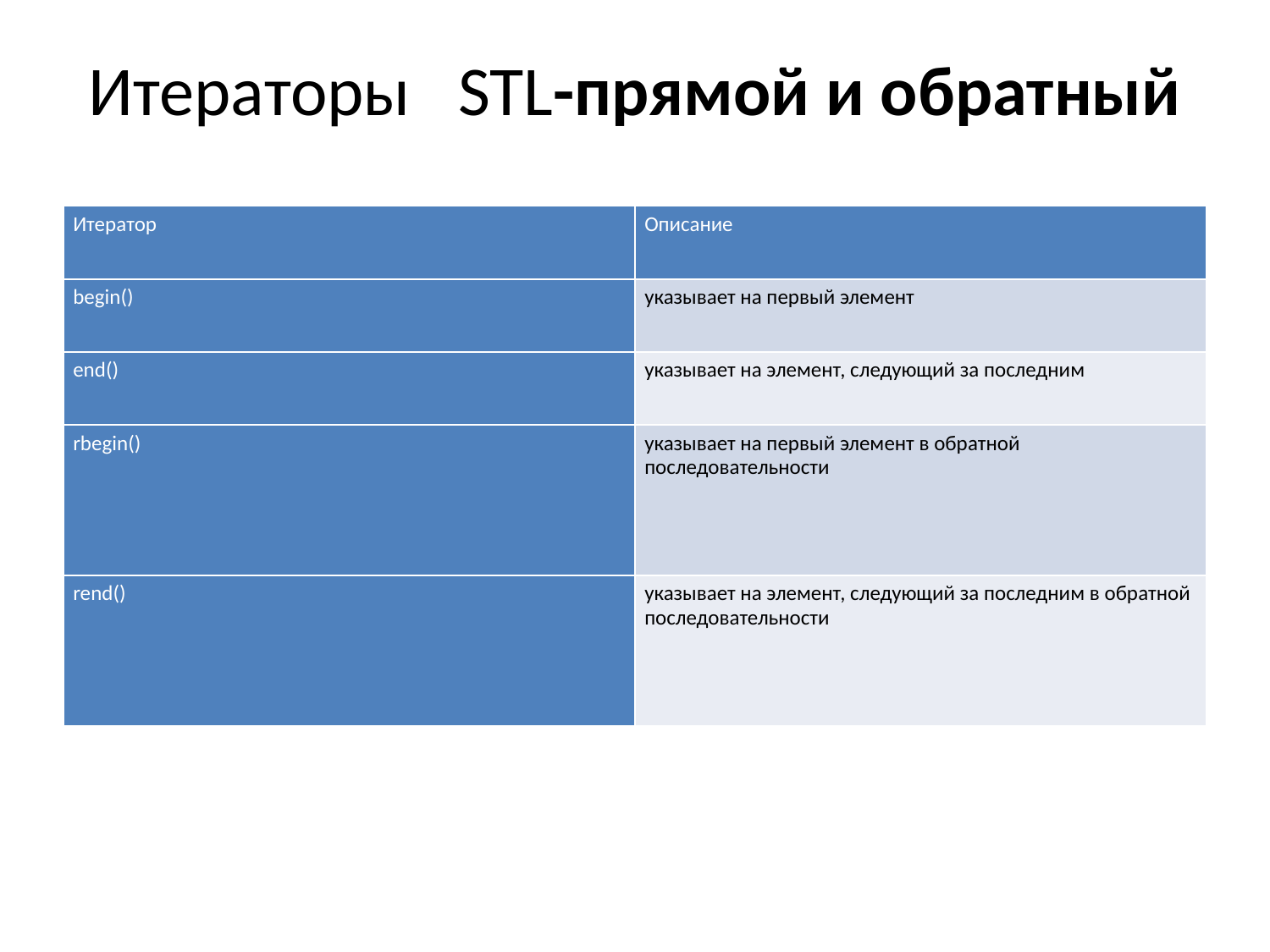

Итераторы   STL-прямой и обратный
| Итератор | Описание |
| --- | --- |
| begin() | указывает на первый элемент |
| end() | указывает на элемент, следующий за последним |
| rbegin() | указывает на первый элемент в обратной последовательности |
| rend() | указывает на элемент, следующий за последним в обратной последовательности |